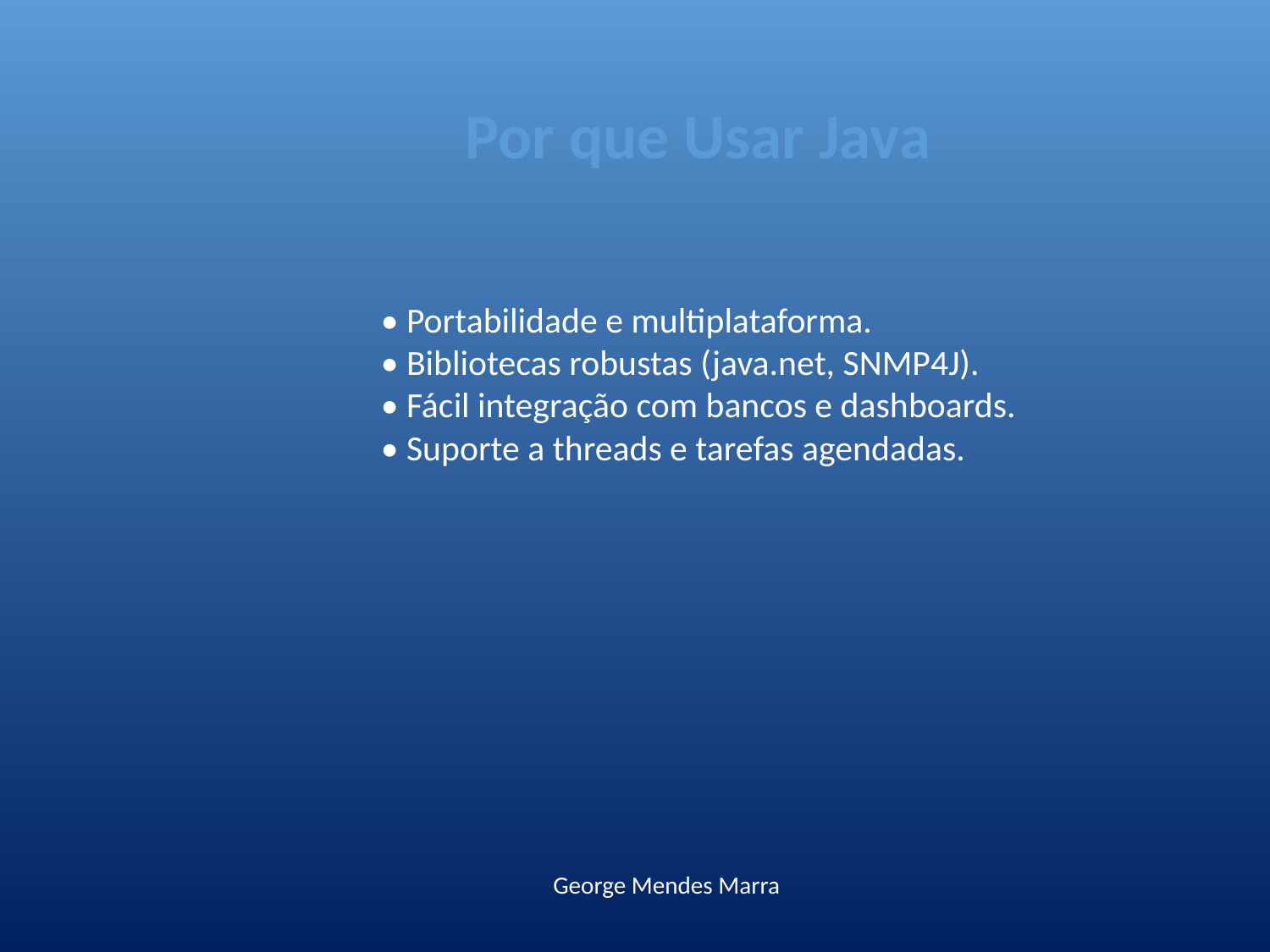

Por que Usar Java
• Portabilidade e multiplataforma.
• Bibliotecas robustas (java.net, SNMP4J).
• Fácil integração com bancos e dashboards.
• Suporte a threads e tarefas agendadas.
George Mendes Marra